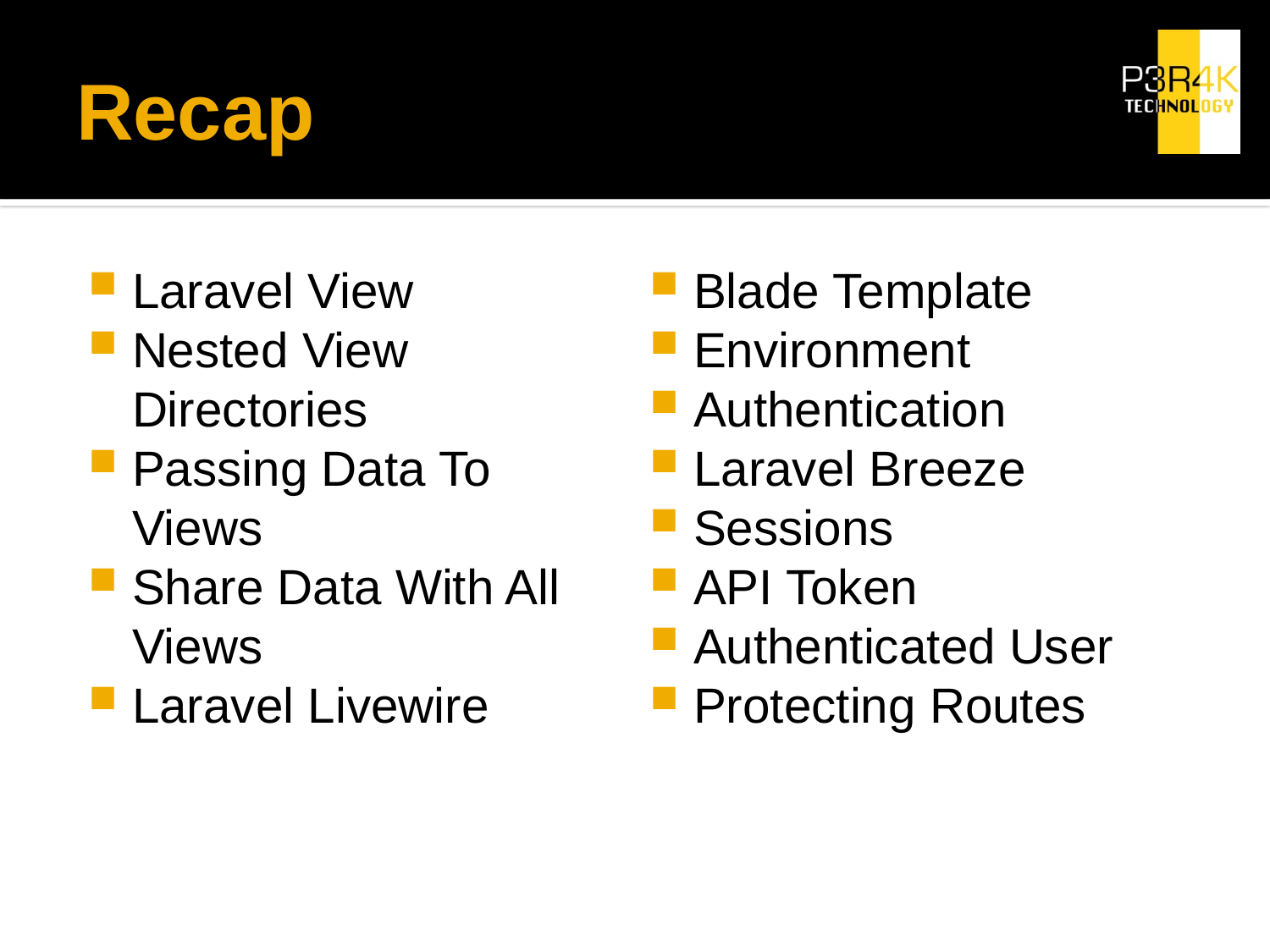

# Recap
Laravel View
Nested View Directories
Passing Data To Views
Share Data With All Views
Laravel Livewire

Blade Template
Environment
Authentication
Laravel Breeze
Sessions
API Token
Authenticated User
Protecting Routes